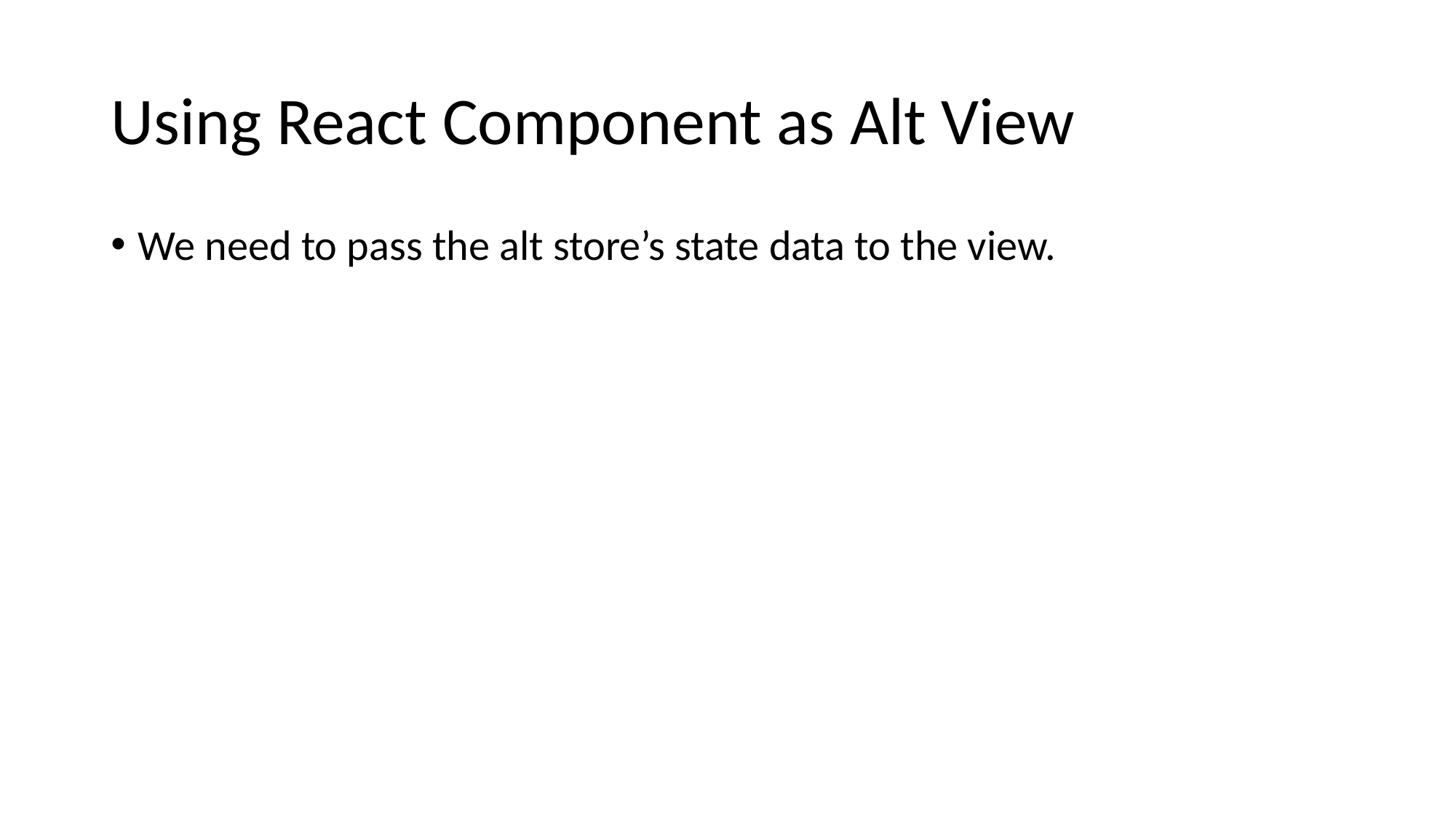

# Using React Component as Alt View
We need to pass the alt store’s state data to the view.